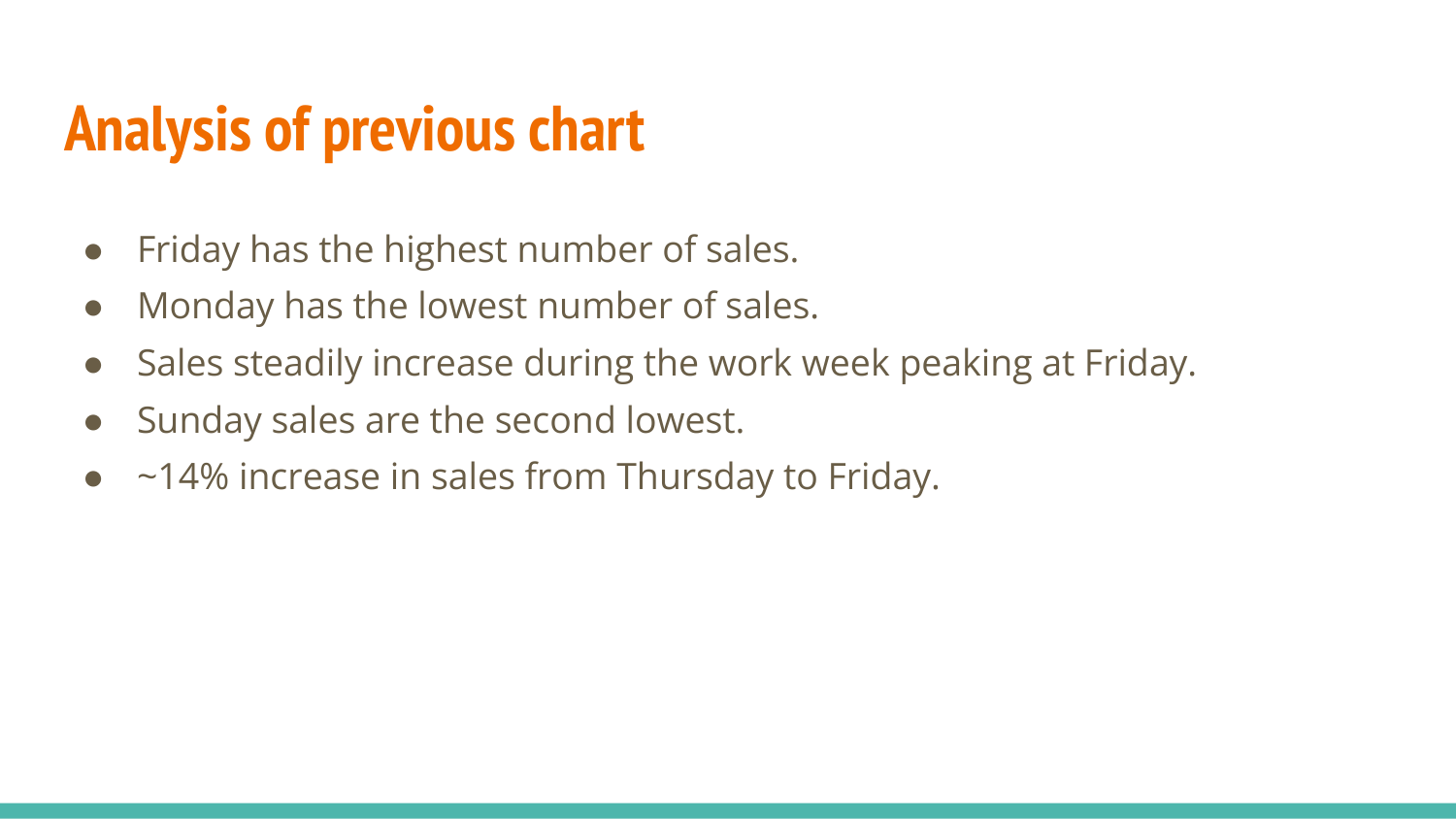

# Analysis of previous chart
Friday has the highest number of sales.
Monday has the lowest number of sales.
Sales steadily increase during the work week peaking at Friday.
Sunday sales are the second lowest.
~14% increase in sales from Thursday to Friday.